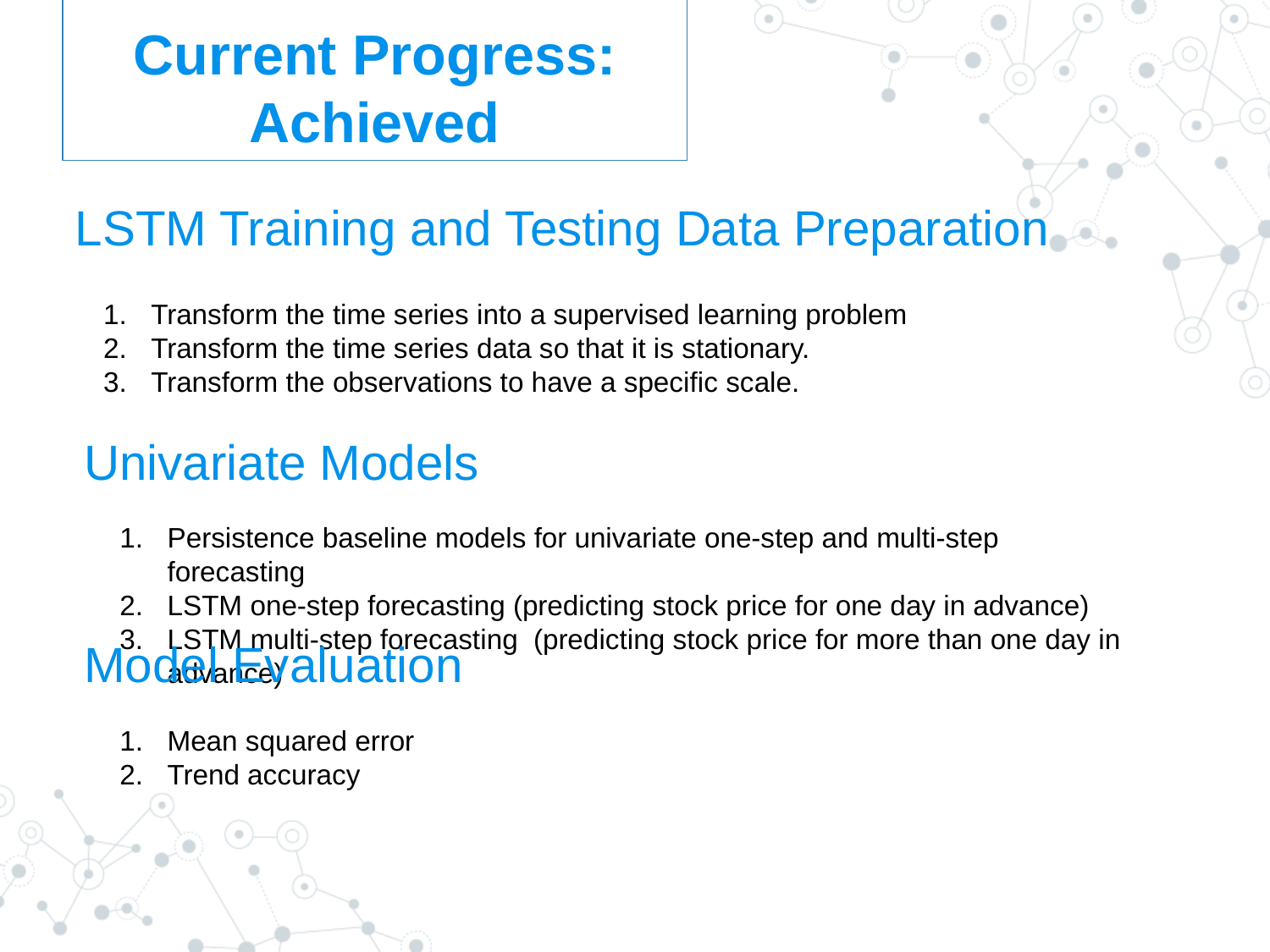

Current Progress: Achieved
LSTM Training and Testing Data Preparation
Transform the time series into a supervised learning problem
Transform the time series data so that it is stationary.
Transform the observations to have a specific scale.

Univariate Models
Persistence baseline models for univariate one-step and multi-step forecasting
LSTM one-step forecasting (predicting stock price for one day in advance)
LSTM multi-step forecasting  (predicting stock price for more than one day in advance)
Model Evaluation
Mean squared error
Trend accuracy